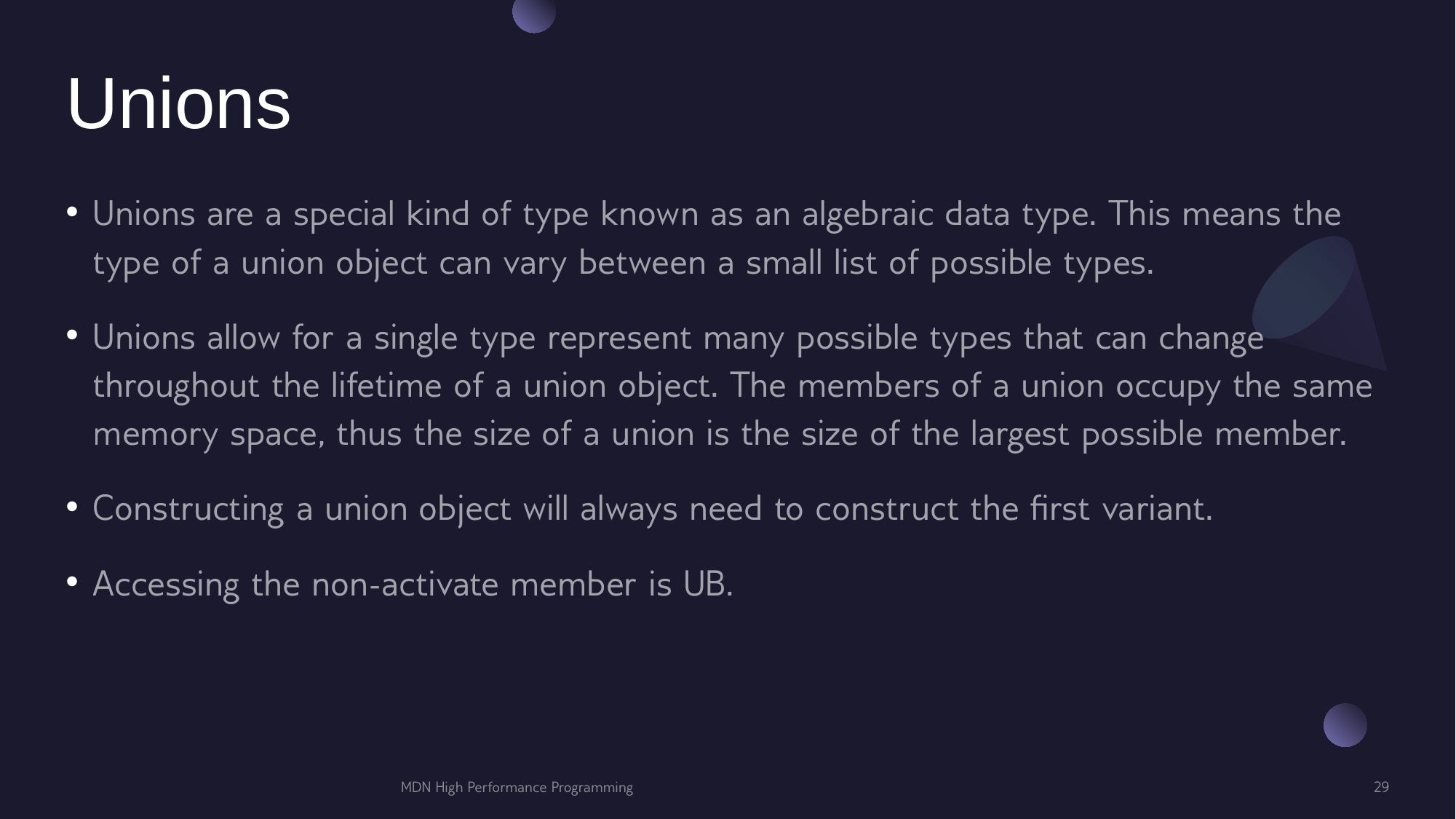

# Unions
Unions are a special kind of type known as an algebraic data type. This means the type of a union object can vary between a small list of possible types.
Unions allow for a single type represent many possible types that can change throughout the lifetime of a union object. The members of a union occupy the same memory space, thus the size of a union is the size of the largest possible member.
Constructing a union object will always need to construct the first variant.
Accessing the non-activate member is UB.

MDN High Performance Programming
29